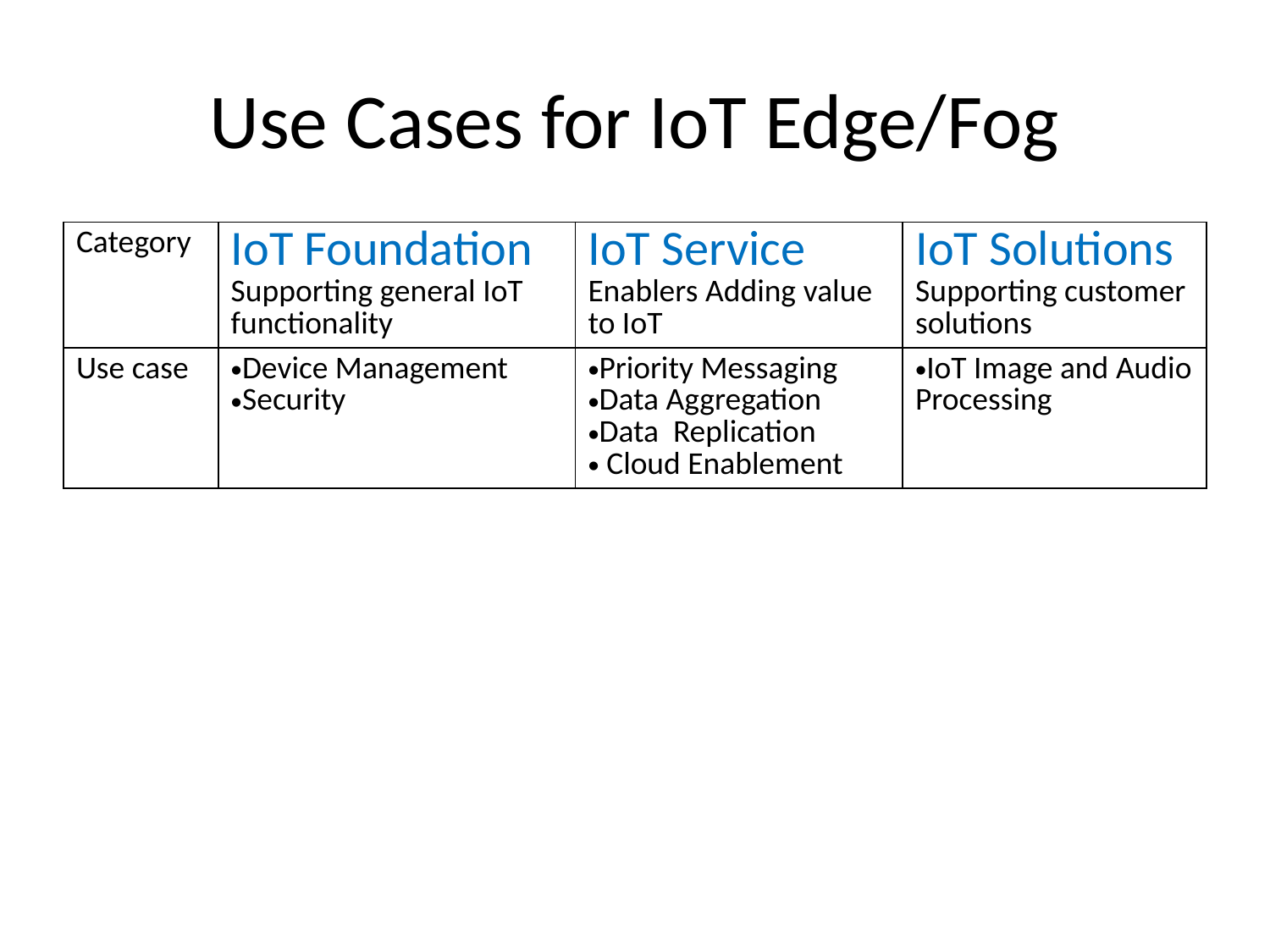

# Use Cases for IoT Edge/Fog
| Category | IoT Foundation Supporting general IoT functionality | IoT Service Enablers Adding value to IoT | IoT Solutions Supporting customer solutions |
| --- | --- | --- | --- |
| Use case | Device Management Security | Priority Messaging Data Aggregation Data Replication Cloud Enablement | IoT Image and Audio Processing |